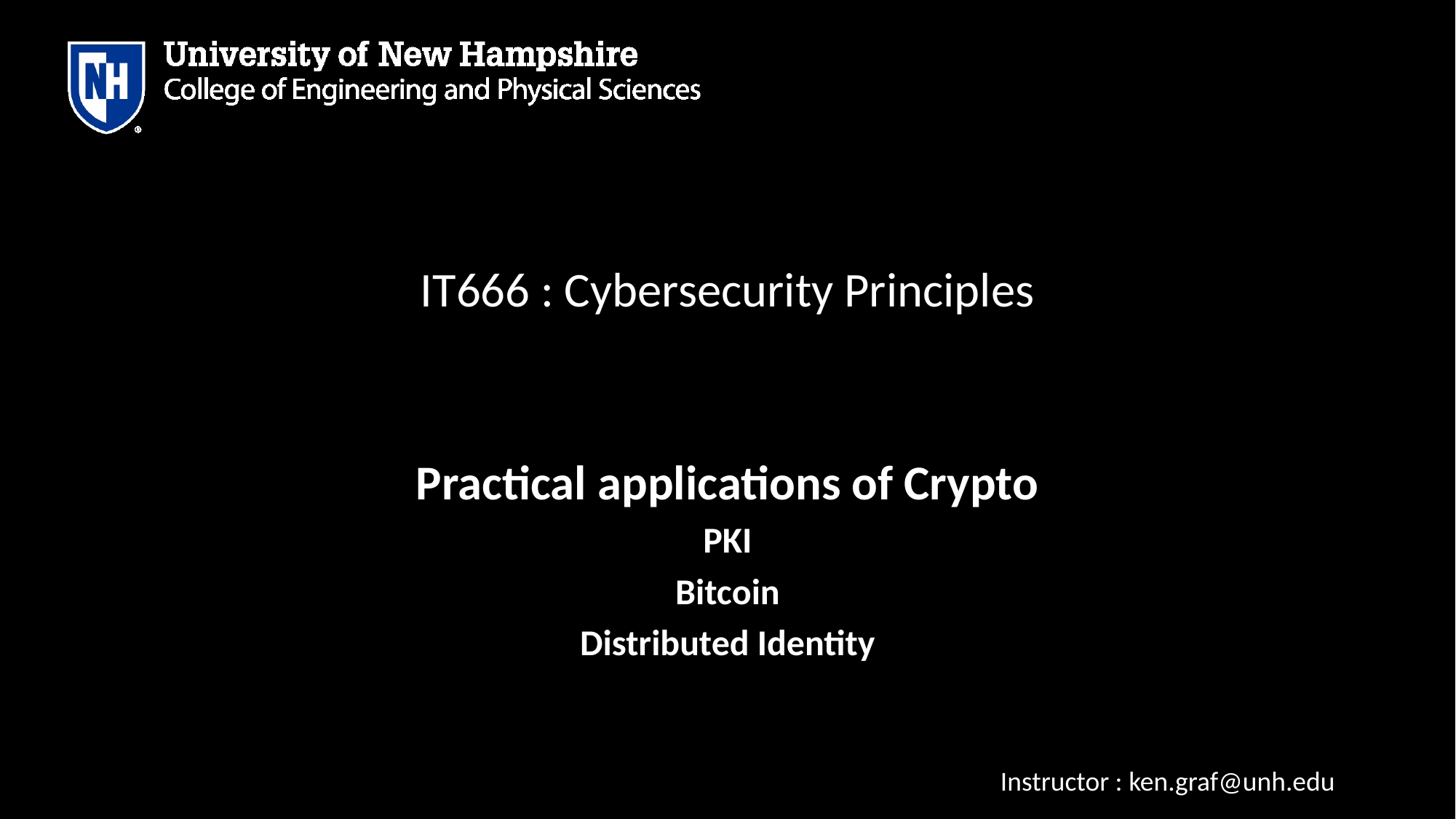

# IT666 : Cybersecurity Principles
Practical applications of Crypto
PKI
Bitcoin
Distributed Identity